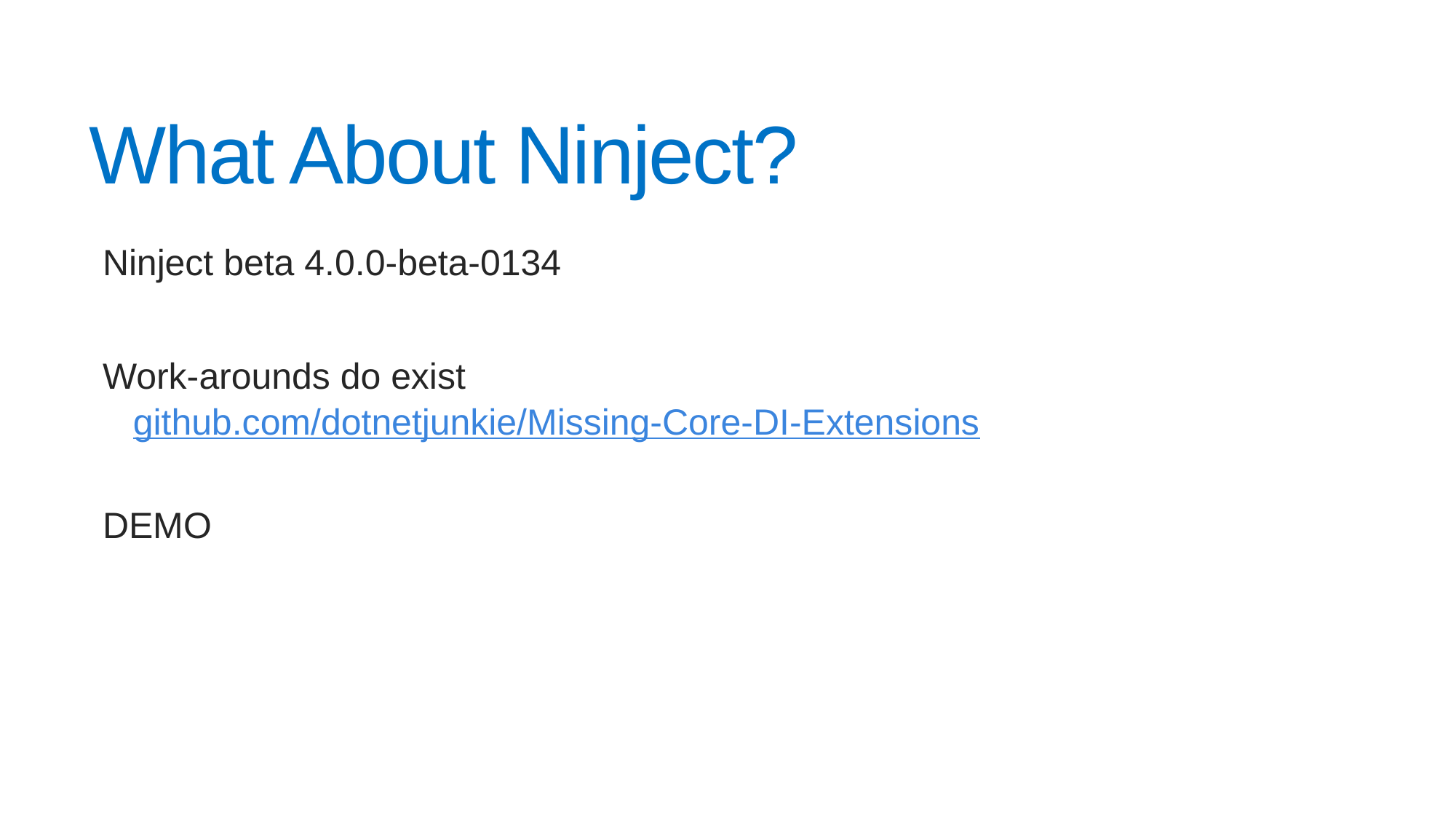

# What About Ninject?
Ninject beta 4.0.0-beta-0134

Work-arounds do exist
github.com/dotnetjunkie/Missing-Core-DI-Extensions

DEMO